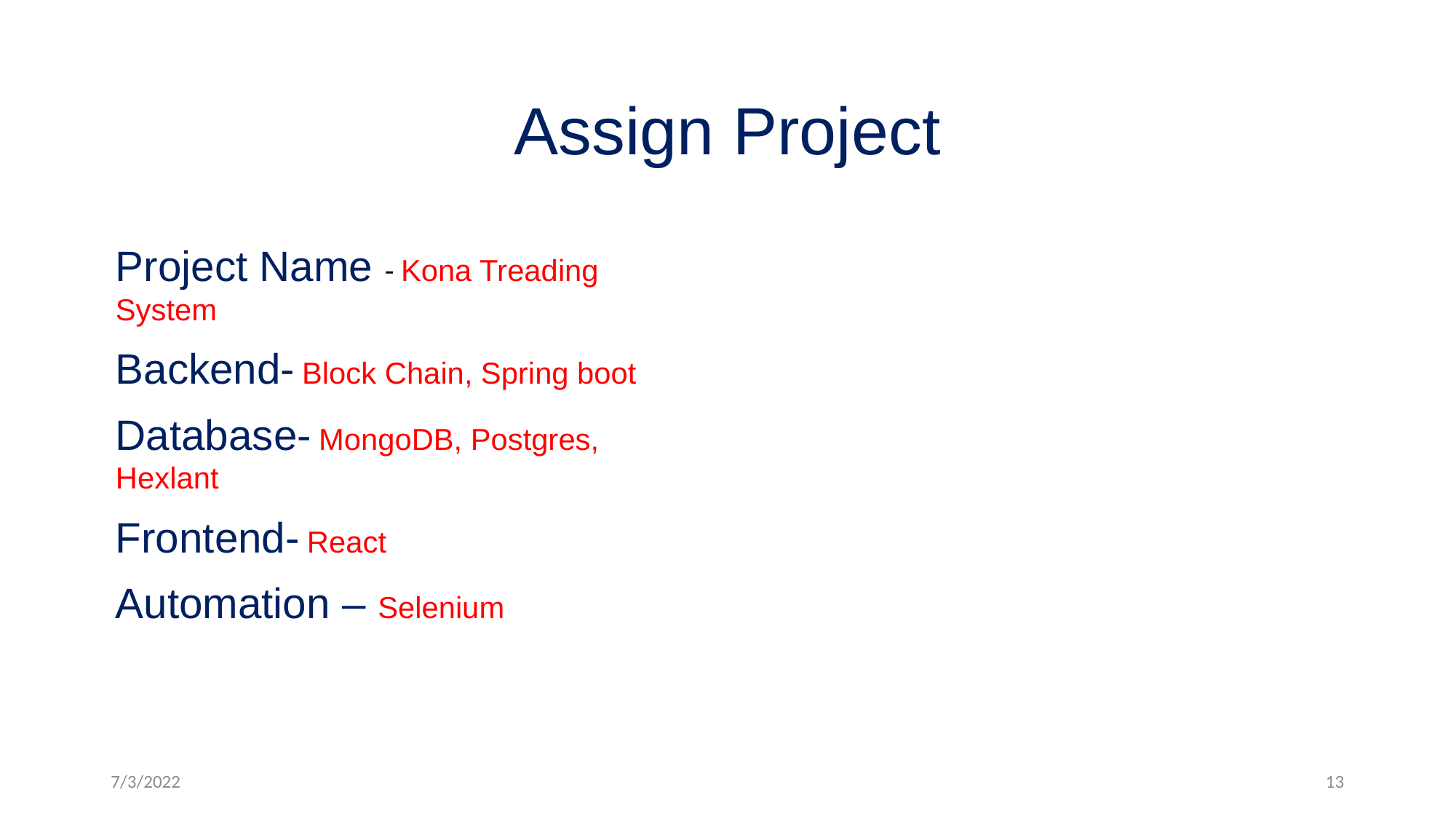

# Assign Project
Project Name - Kona Treading System
Backend- Block Chain, Spring boot
Database- MongoDB, Postgres, Hexlant
Frontend- React
Automation – Selenium

7/3/2022
13